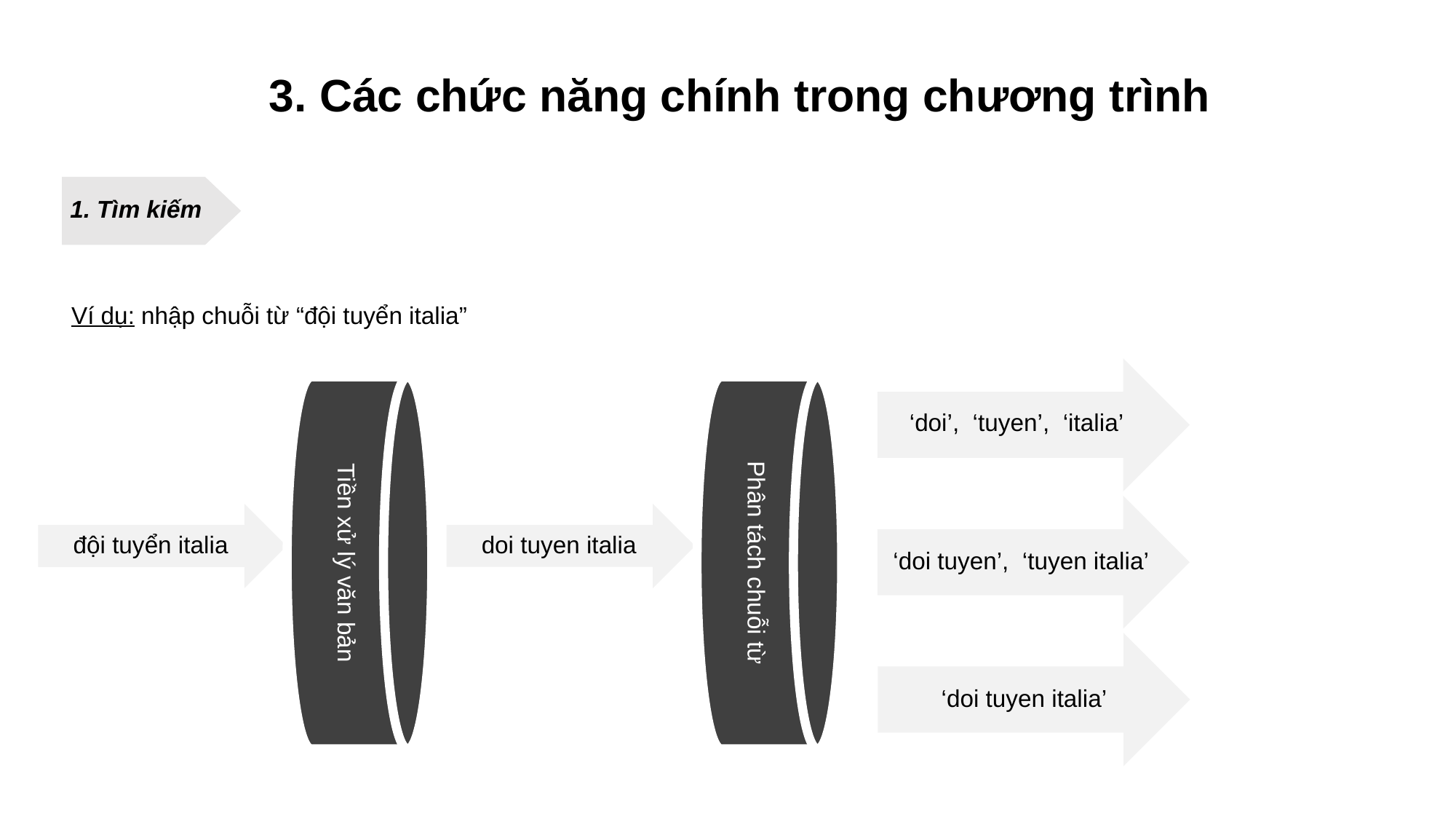

3. Các chức năng chính trong chương trình

1. Tìm kiếm
Ví dụ: nhập chuỗi từ “đội tuyển italia”

‘doi’,  ‘tuyen’,  ‘italia’
Phân tách chuỗi từ
Tiền xử lý văn bản

‘doi tuyen’,  ‘tuyen italia’

doi tuyen italia

đội tuyển italia

‘doi tuyen italia’